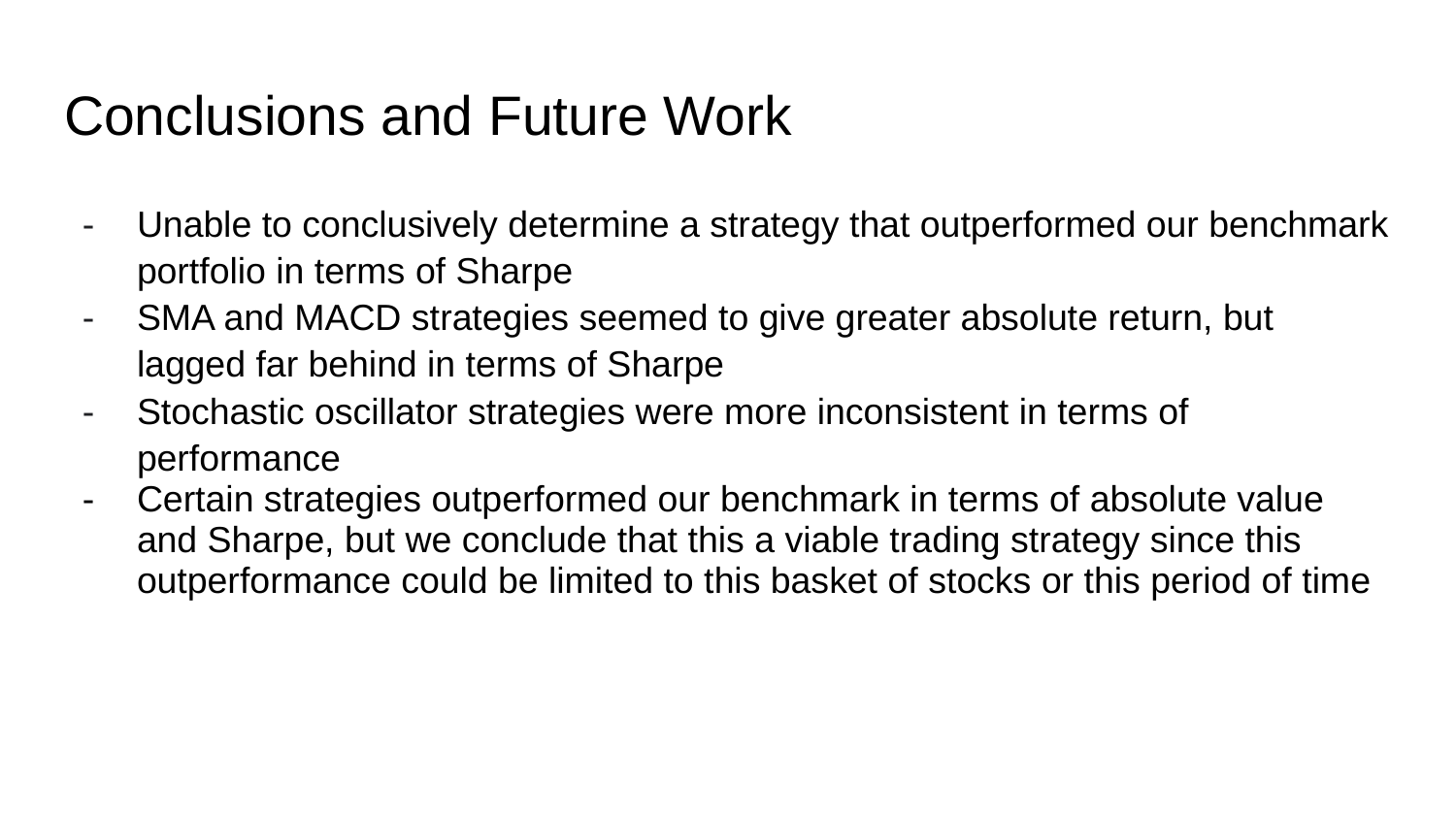

# Conclusions and Future Work
Unable to conclusively determine a strategy that outperformed our benchmark portfolio in terms of Sharpe
SMA and MACD strategies seemed to give greater absolute return, but lagged far behind in terms of Sharpe
Stochastic oscillator strategies were more inconsistent in terms of performance
Certain strategies outperformed our benchmark in terms of absolute value and Sharpe, but we conclude that this a viable trading strategy since this outperformance could be limited to this basket of stocks or this period of time